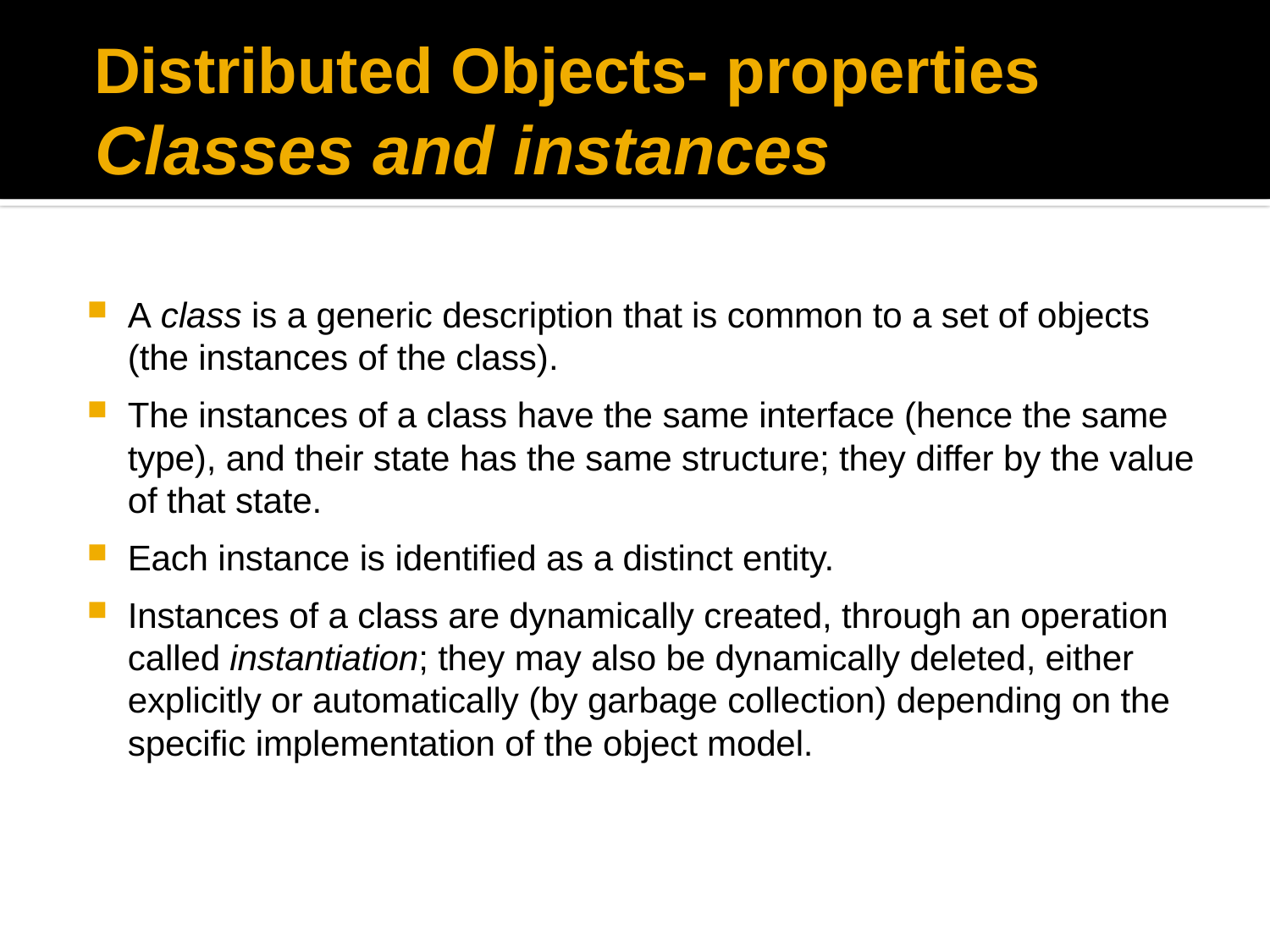

# Distributed Objects- properties Classes and instances

A class is a generic description that is common to a set of objects (the instances of the class).
The instances of a class have the same interface (hence the same type), and their state has the same structure; they differ by the value of that state.
Each instance is identified as a distinct entity.
Instances of a class are dynamically created, through an operation called instantiation; they may also be dynamically deleted, either explicitly or automatically (by garbage collection) depending on the specific implementation of the object model.